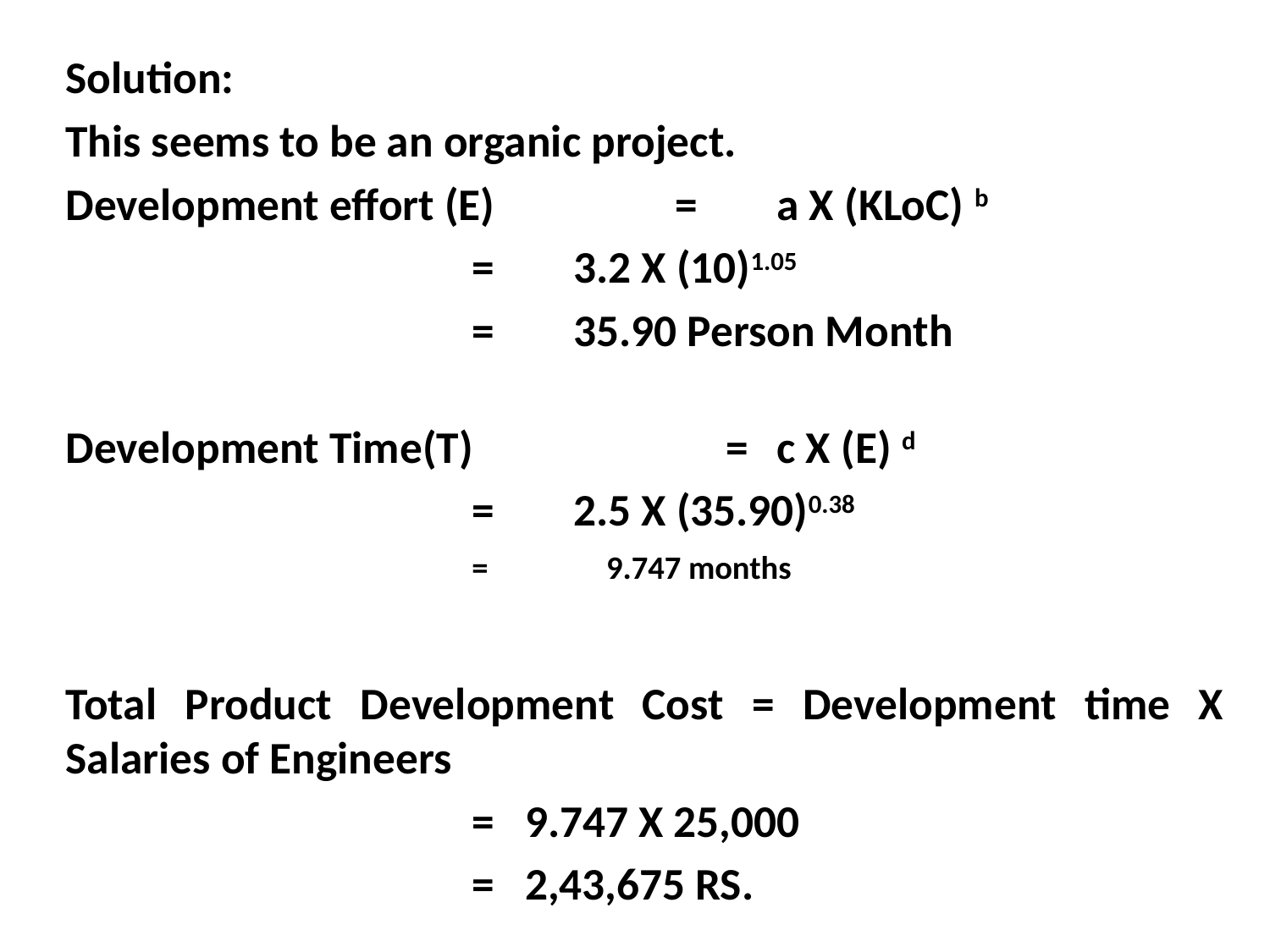

Solution:
This seems to be an organic project.
Development effort (E)		= 	a X (KLoC) b
				= 	3.2 X (10)1.05
				=  	35.90 Person Month

Development Time(T)	               = 	c X (E) d
				=	2.5 X (35.90)0.38
				=                9.747 months

Total Product Development Cost = Development time X Salaries of Engineers
				=   9.747 X 25,000
				=   2,43,675 RS.